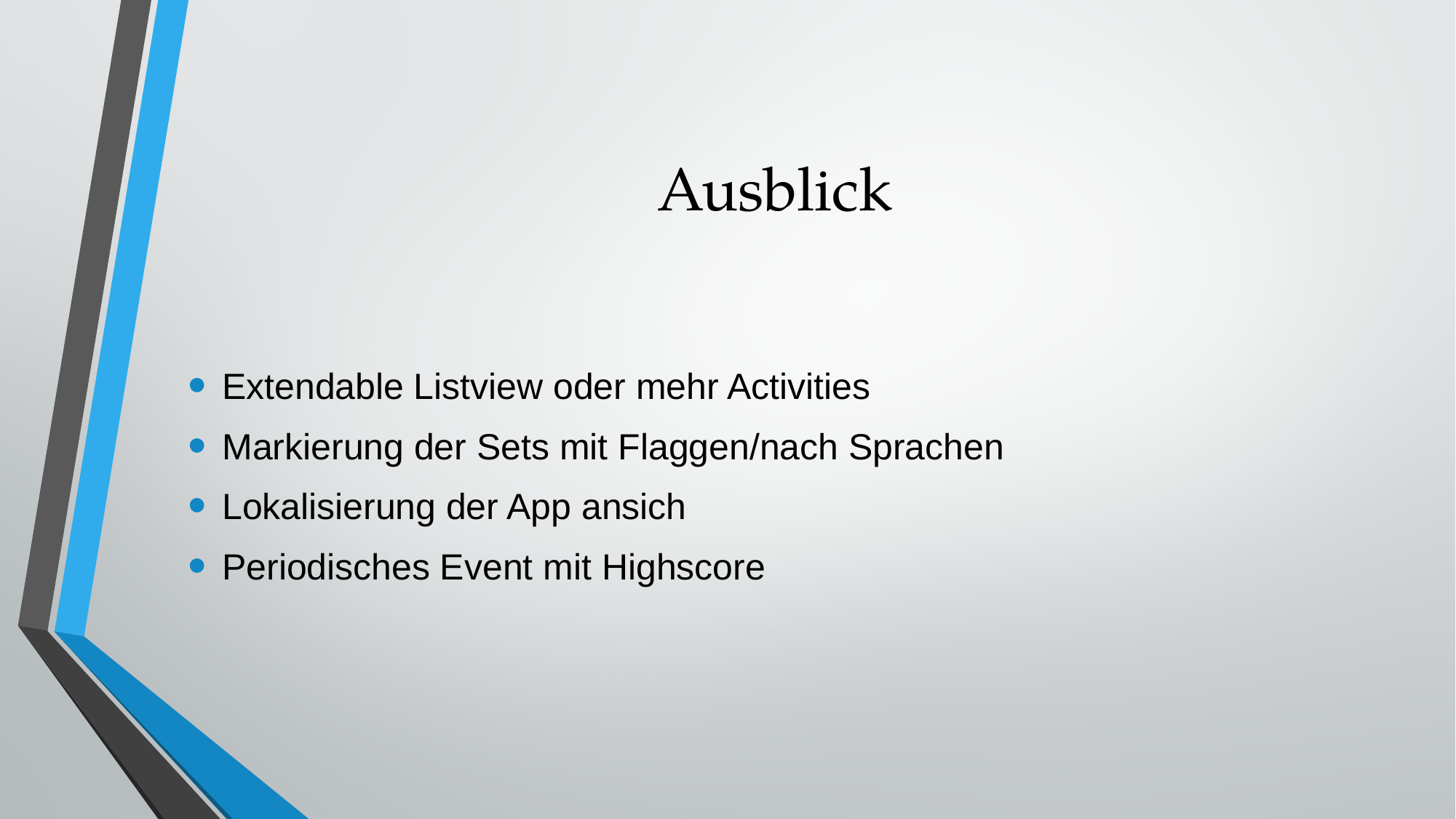

# Ausblick
Extendable Listview oder mehr Activities
Markierung der Sets mit Flaggen/nach Sprachen
Lokalisierung der App ansich
Periodisches Event mit Highscore